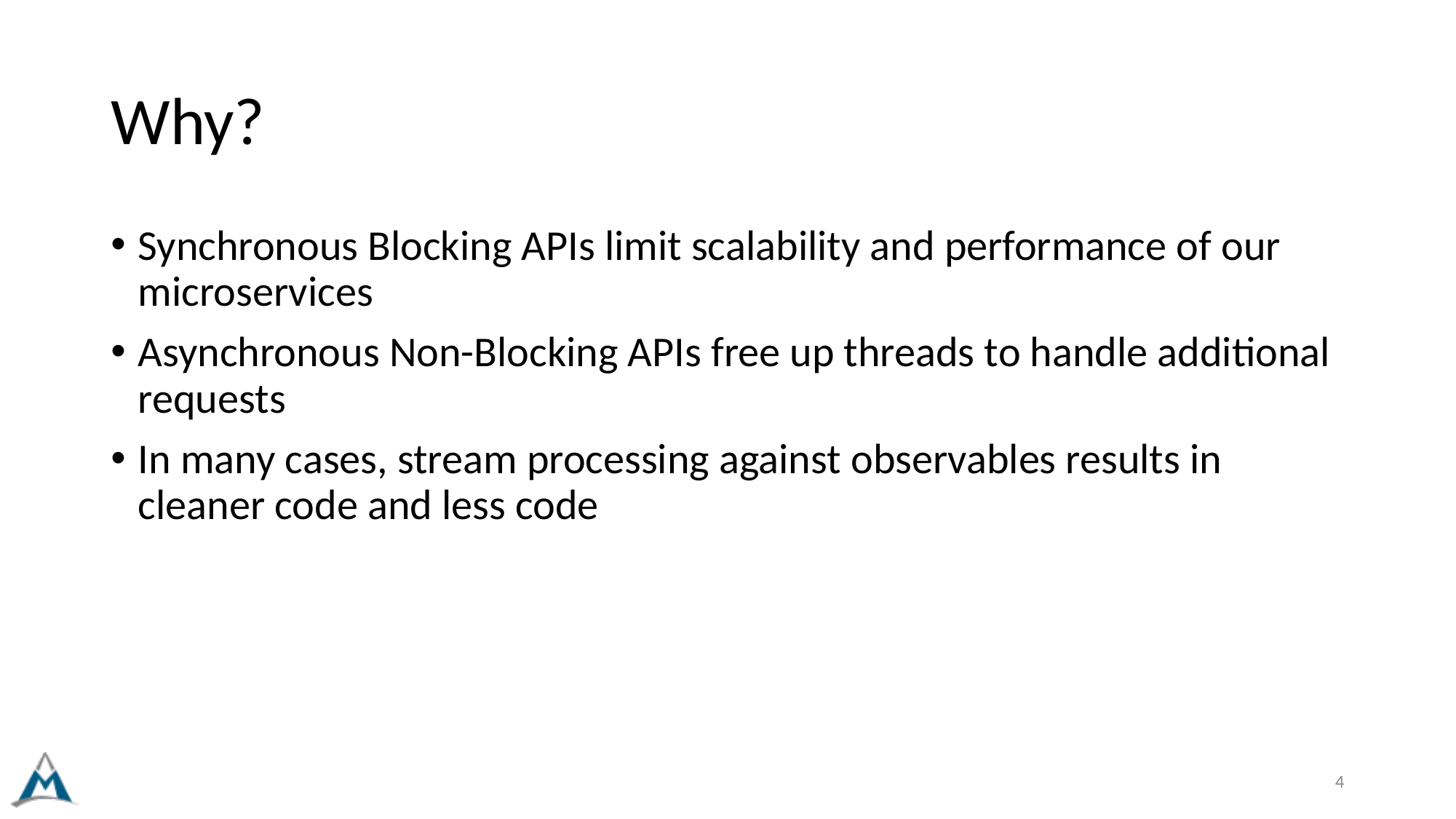

# Why?
Synchronous Blocking APIs limit scalability and performance of our microservices
Asynchronous Non-Blocking APIs free up threads to handle additional requests
In many cases, stream processing against observables results in cleaner code and less code
4